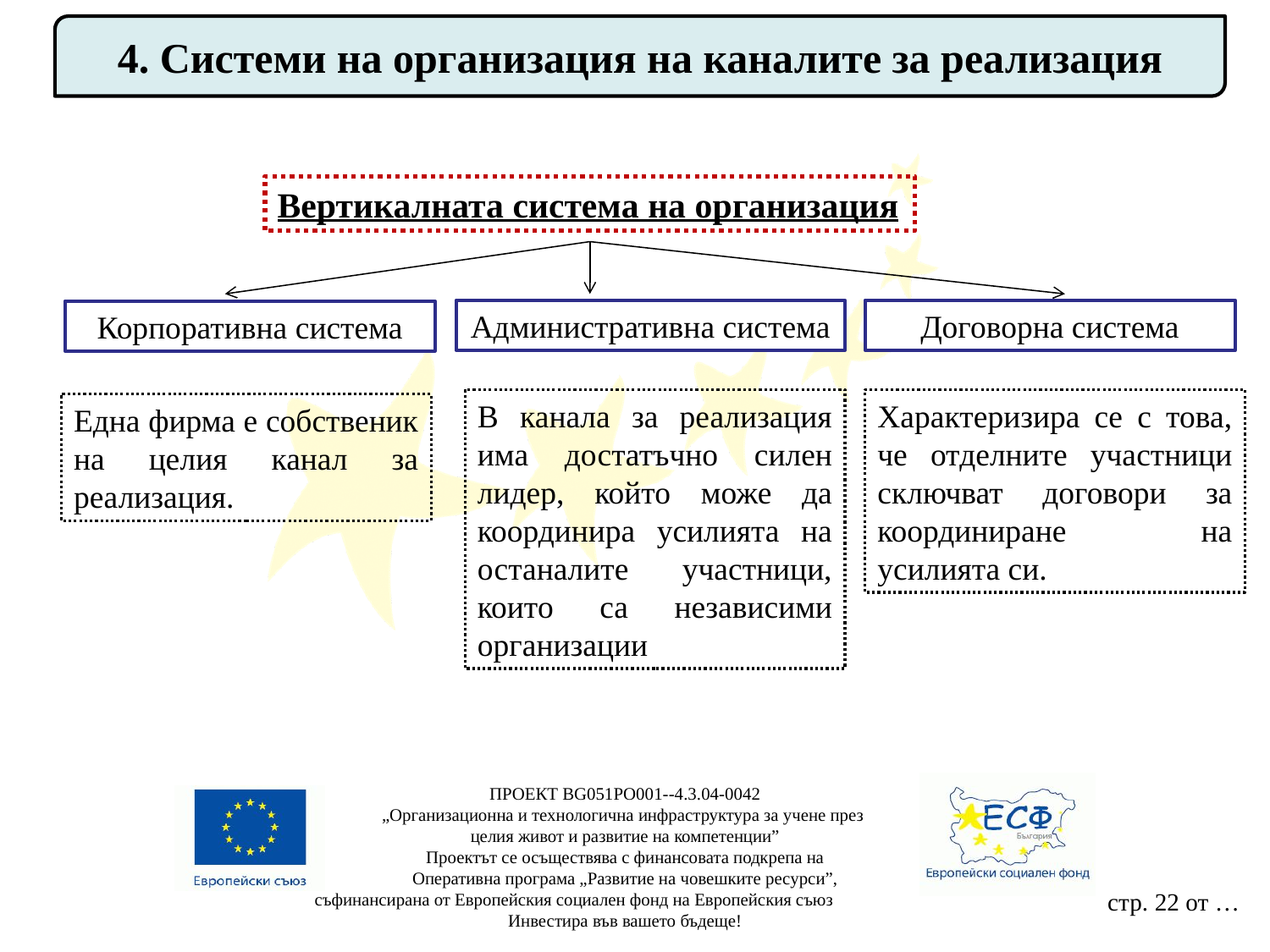

4. Системи на организация на каналите за реализация
Вертикалната система на организация
Административна система
Договорна система
Корпоративна система
В канала за реализация има достатъчно силен лидер, който може да координира усилията на останалите участници, които са независими организации
Характеризира се с това, че отделните участници сключват договори за координиране на усилията си.
Една фирма е собственик на целия канал за реализация.
ПРОЕКТ BG051PO001--4.3.04-0042
„Организационна и технологична инфраструктура за учене през
целия живот и развитие на компетенции”
Проектът се осъществява с финансовата подкрепа на
Оперативна програма „Развитие на човешките ресурси”,
съфинансирана от Европейския социален фонд на Европейския съюз
Инвестира във вашето бъдеще!